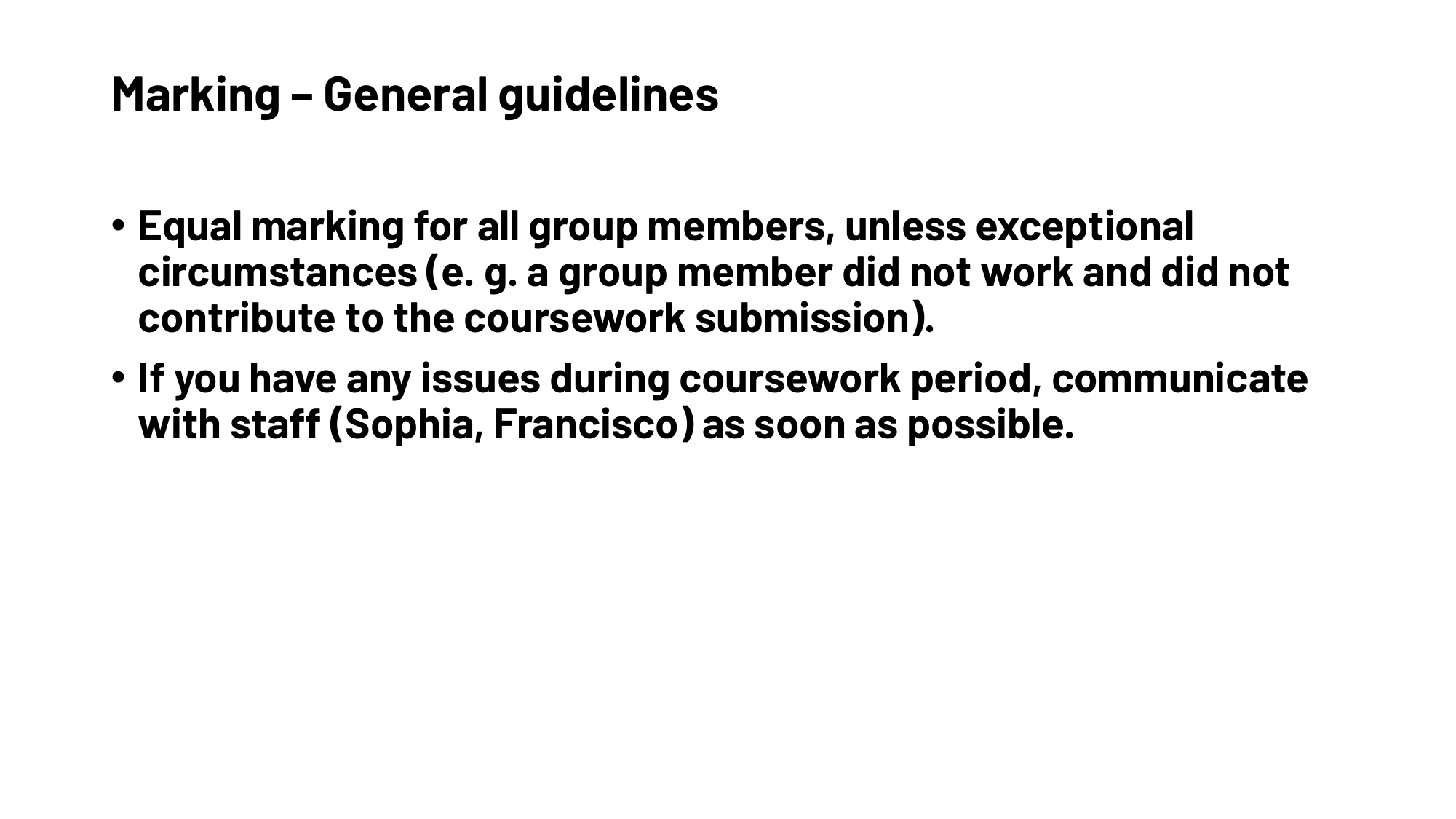

Marking – General guidelines

Equal marking for all group members, unless exceptional circumstances (e. g. a group member did not work and did not contribute to the coursework submission).
If you have any issues during coursework period, communicate with staff (Sophia, Francisco) as soon as possible.